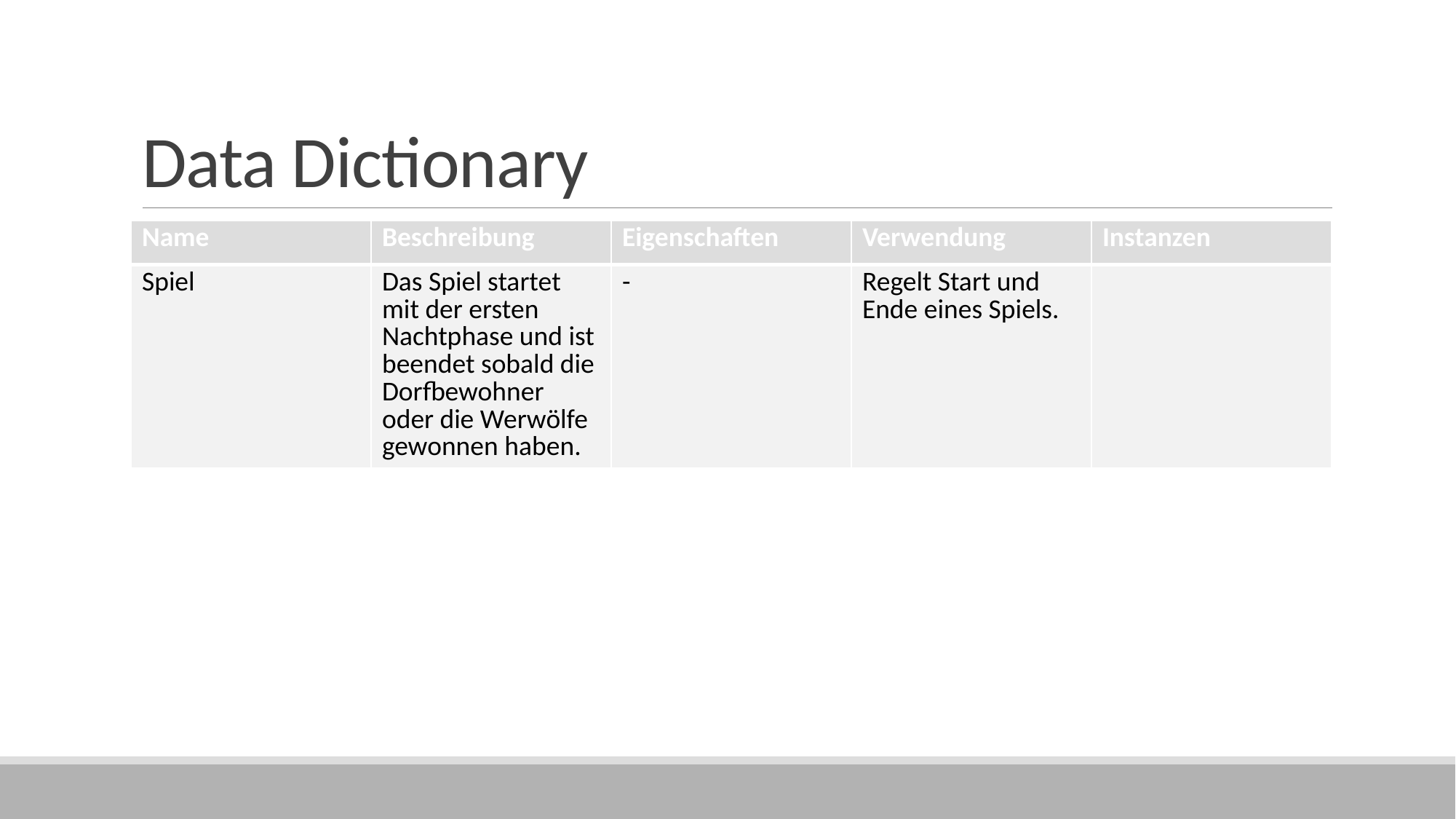

# Data Dictionary
| Name | Beschreibung | Eigenschaften | Verwendung | Instanzen |
| --- | --- | --- | --- | --- |
| Spiel | Das Spiel startet mit der ersten Nachtphase und ist beendet sobald die Dorfbewohner oder die Werwölfe gewonnen haben. | - | Regelt Start und Ende eines Spiels. |  |